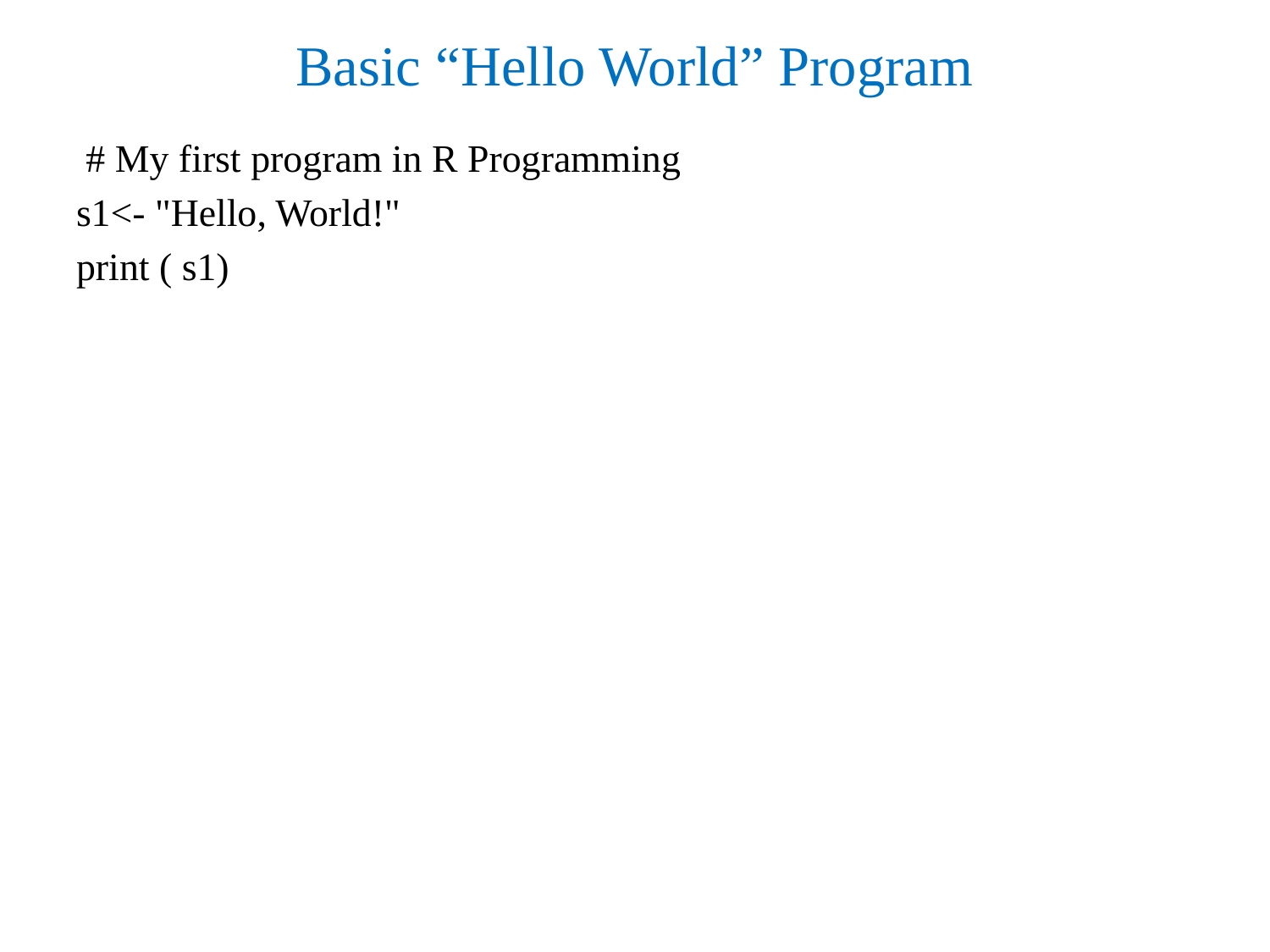

# Basic “Hello World” Program
 # My first program in R Programming
s1<- "Hello, World!"
print ( s1)